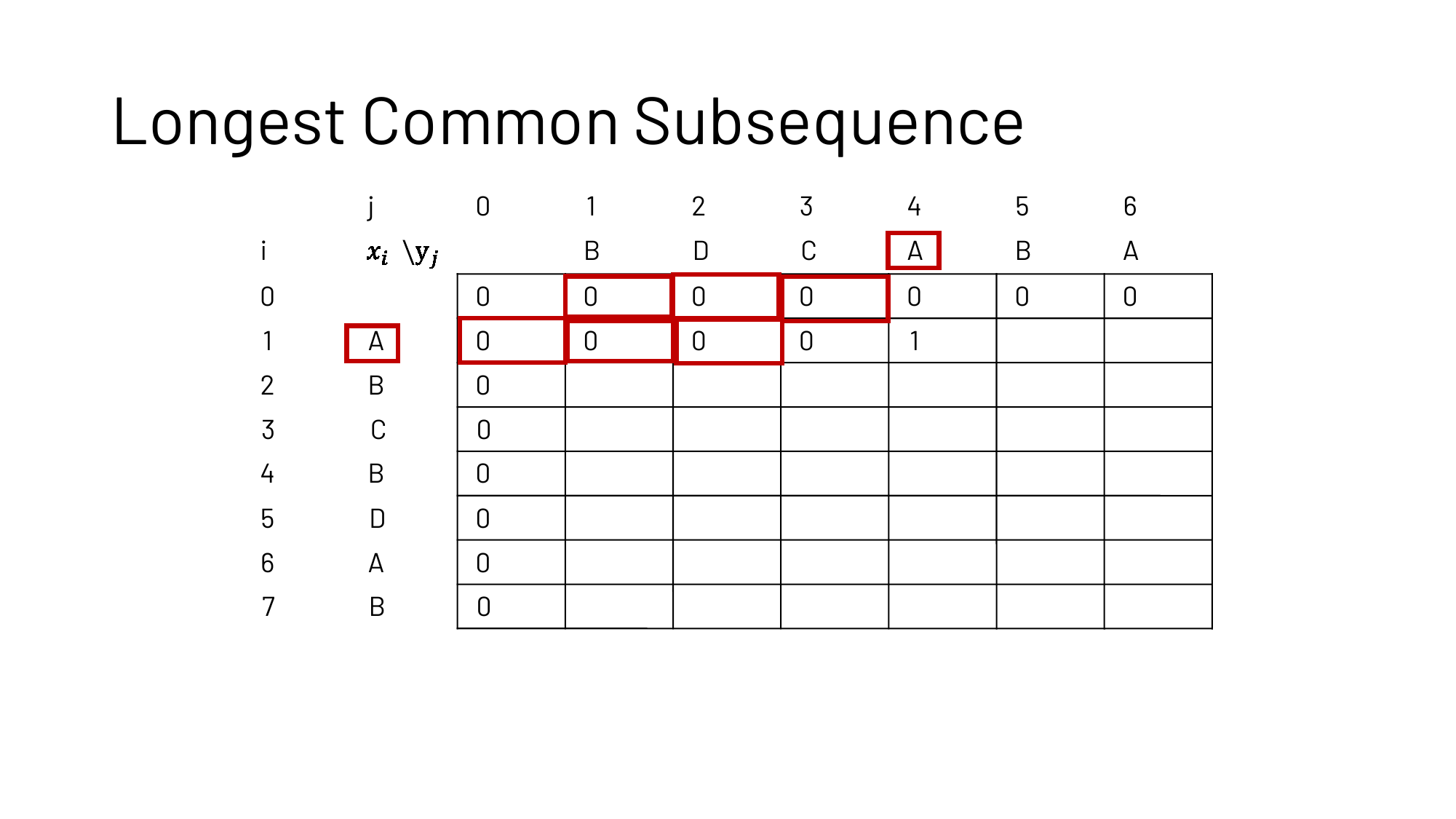

# Longest Common Subsequence

j
0
1
2
3
4
5
6

i
B
D
C

A
B
A

0
0
0
0
0
0
0
0

1
A
0
0
0
0
1

2
B
0

3
C
0

4
B
0

5
D
0

6
A
0

7
B
0